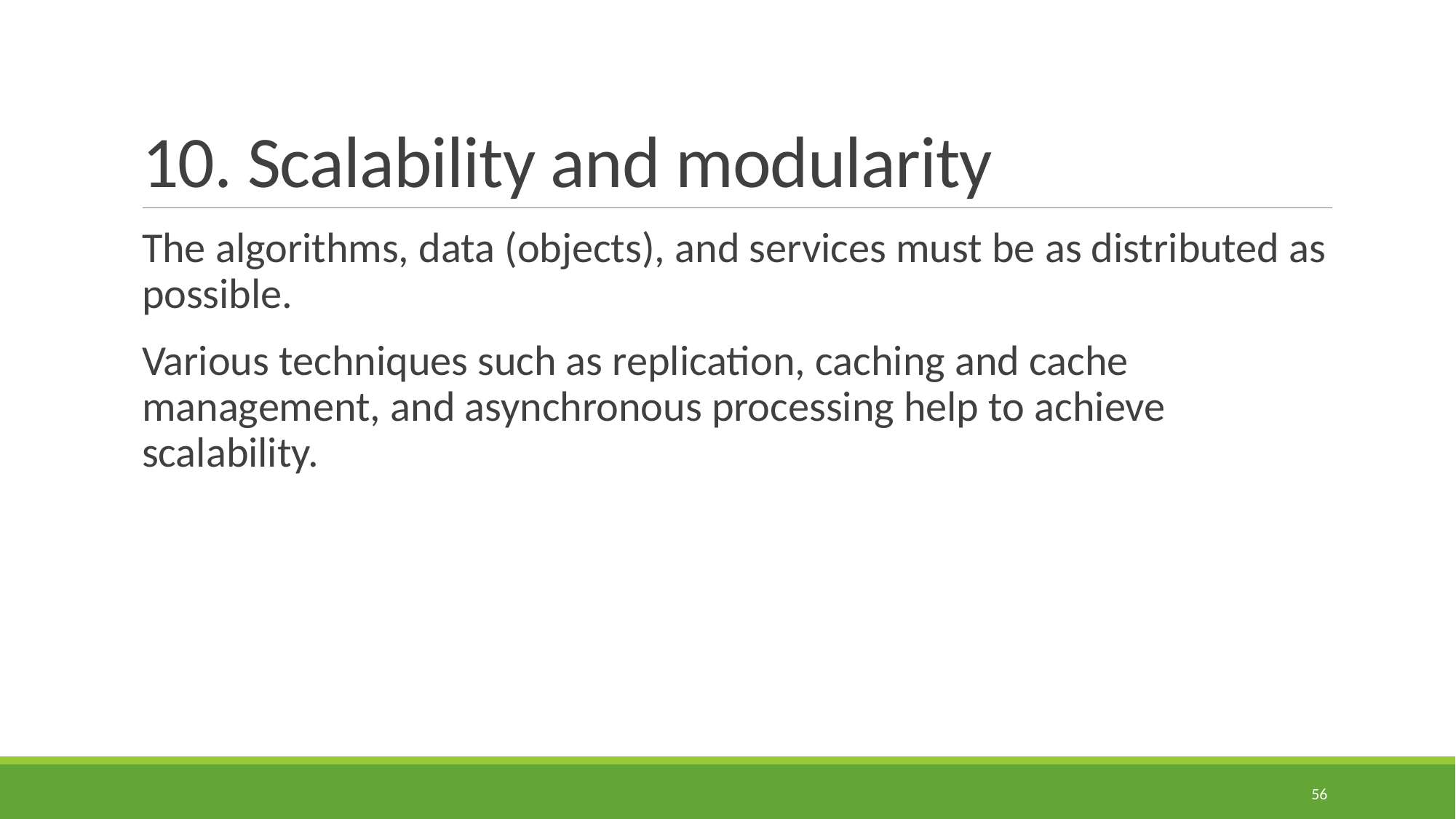

# 10. Scalability and modularity
The algorithms, data (objects), and services must be as distributed as possible.
Various techniques such as replication, caching and cache management, and asynchronous processing help to achieve scalability.
56